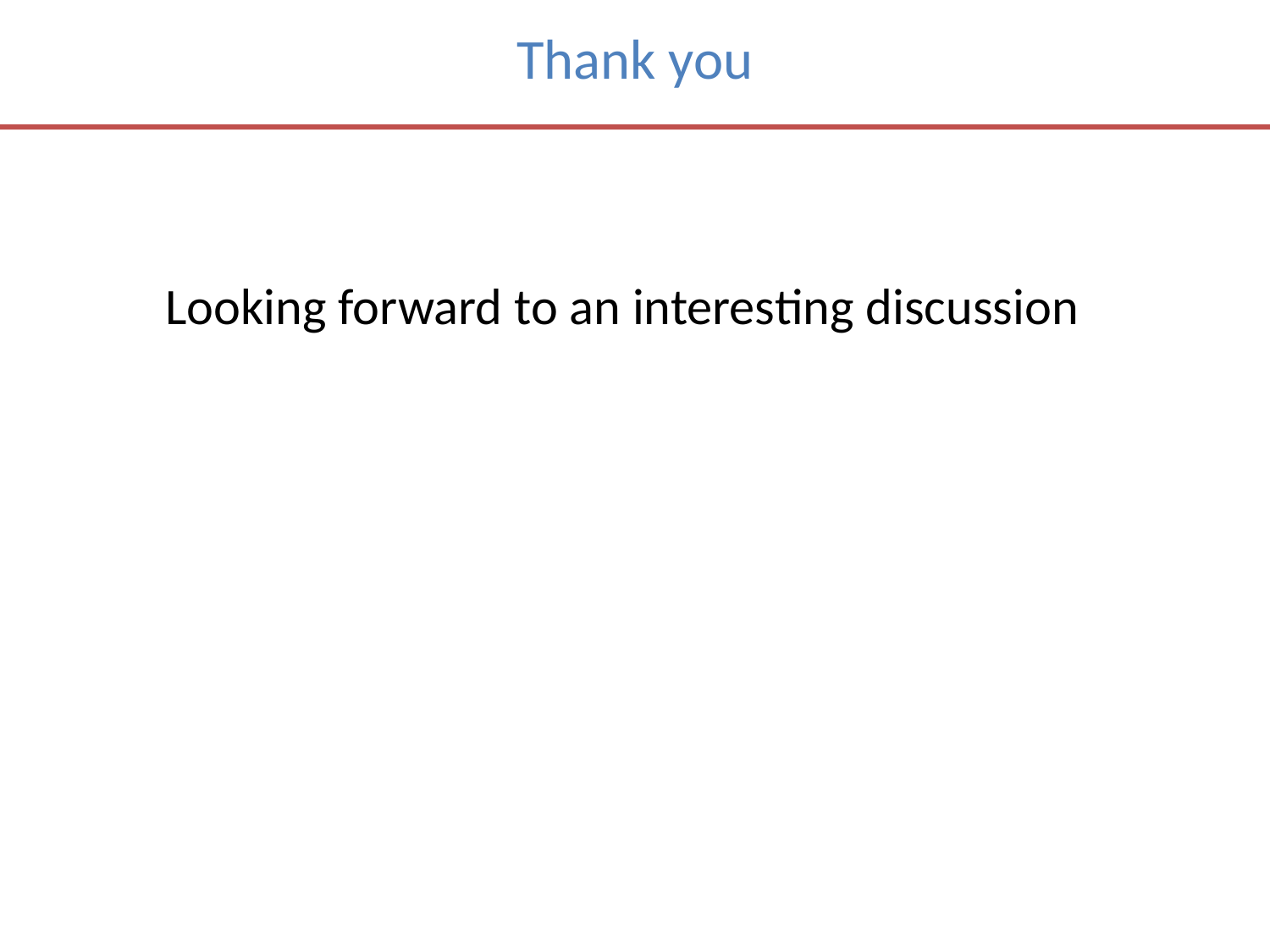

# Thank you
Looking forward to an interesting discussion